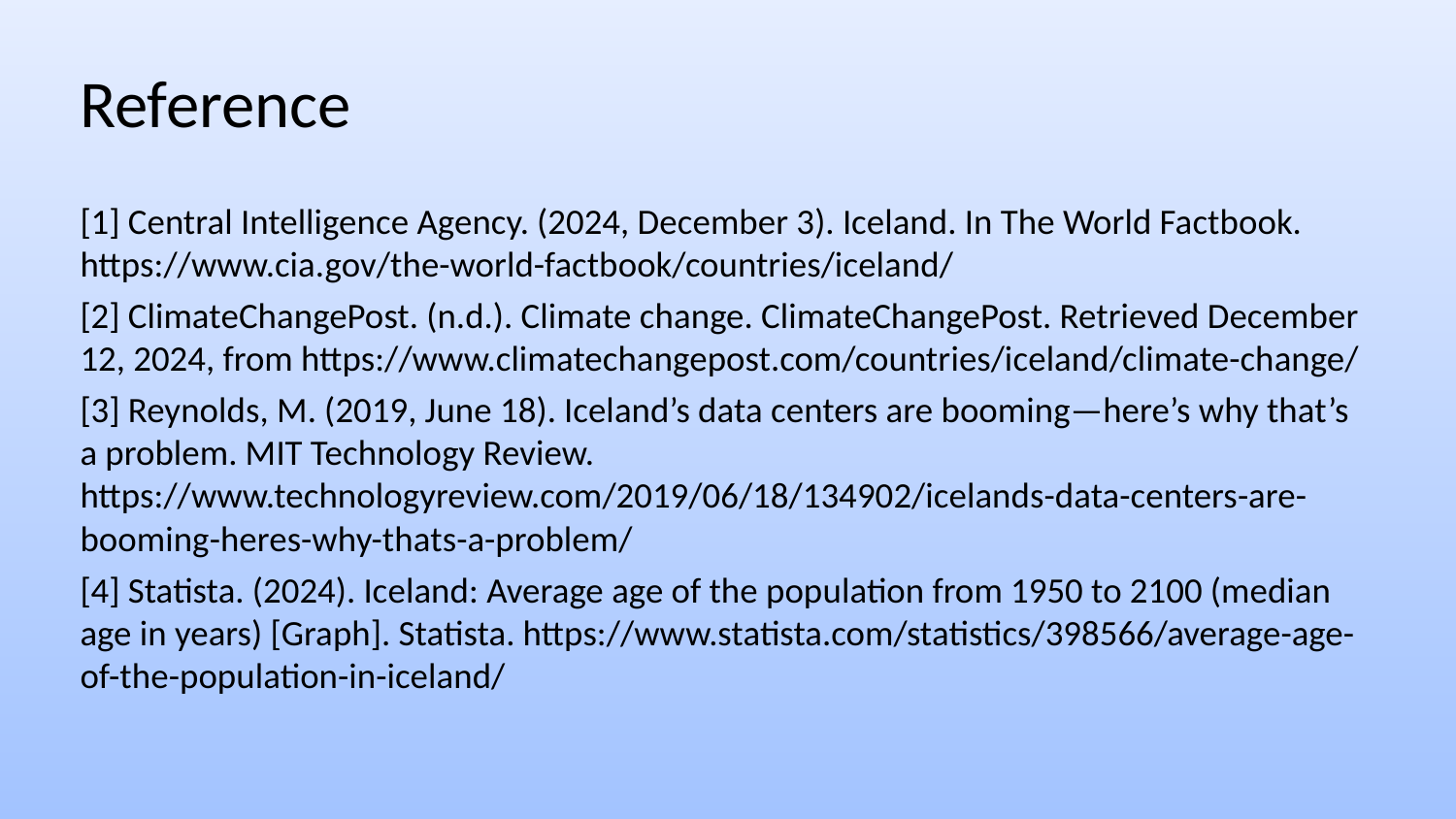

# Reference
[1] Central Intelligence Agency. (2024, December 3). Iceland. In The World Factbook. https://www.cia.gov/the-world-factbook/countries/iceland/
[2] ClimateChangePost. (n.d.). Climate change. ClimateChangePost. Retrieved December 12, 2024, from https://www.climatechangepost.com/countries/iceland/climate-change/
[3] Reynolds, M. (2019, June 18). Iceland’s data centers are booming—here’s why that’s a problem. MIT Technology Review. https://www.technologyreview.com/2019/06/18/134902/icelands-data-centers-are-booming-heres-why-thats-a-problem/
[4] Statista. (2024). Iceland: Average age of the population from 1950 to 2100 (median age in years) [Graph]. Statista. https://www.statista.com/statistics/398566/average-age-of-the-population-in-iceland/